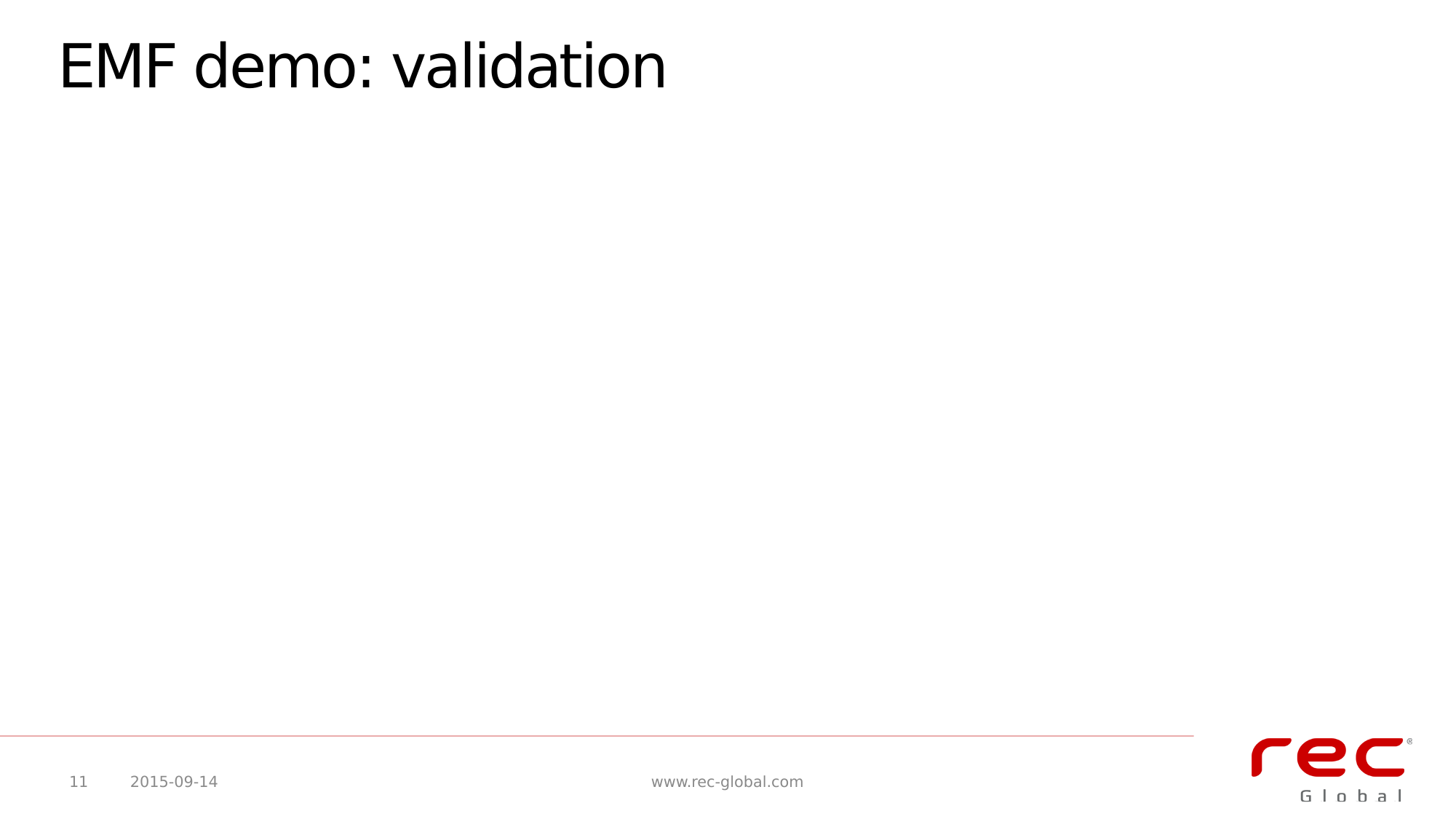

# EMF demo: validation

11
2015-09-14
www.rec-global.com